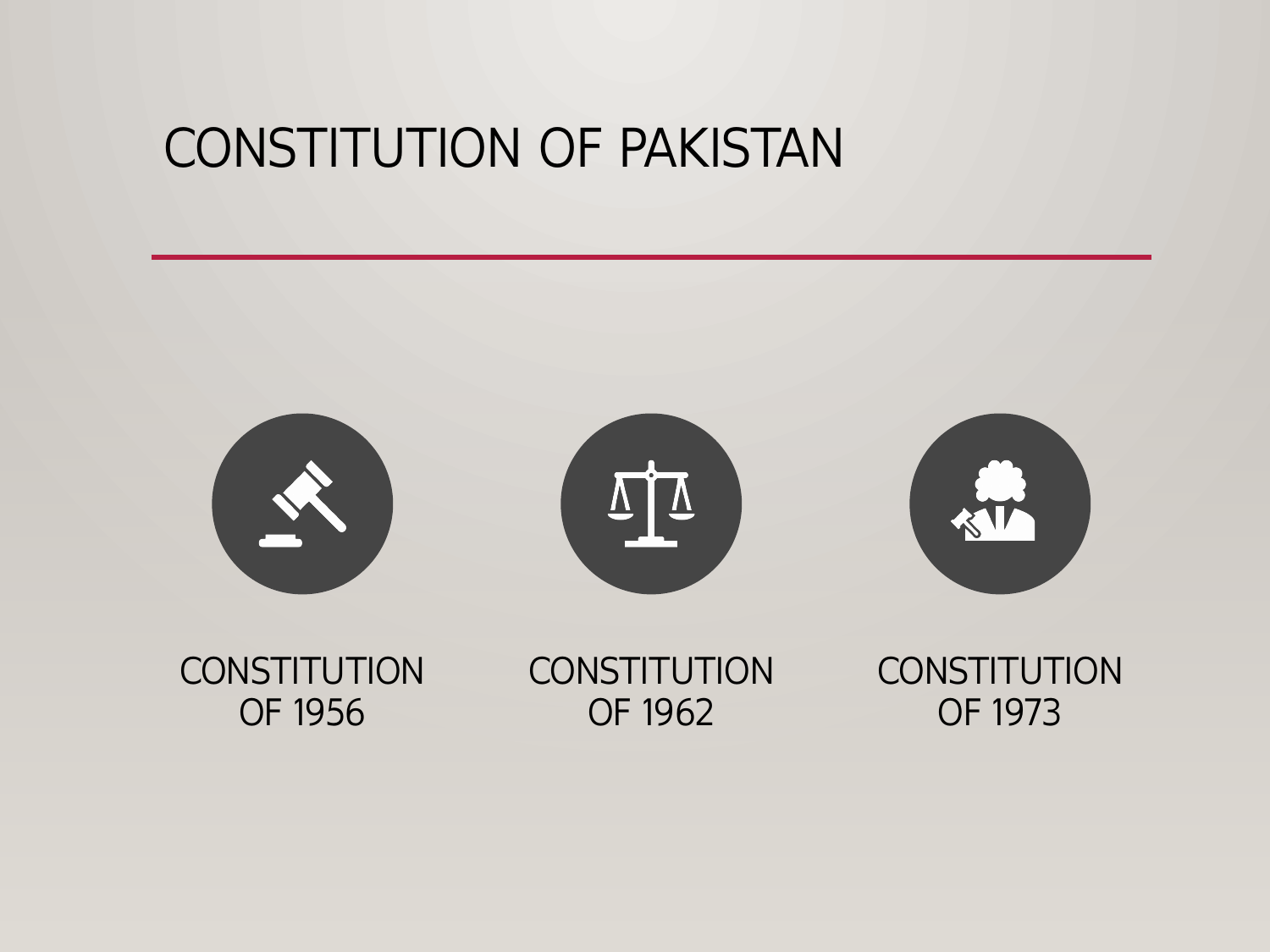

# Constitution of Pakistan

Constitution of 1956
Constitution of 1962
Constitution of 1973